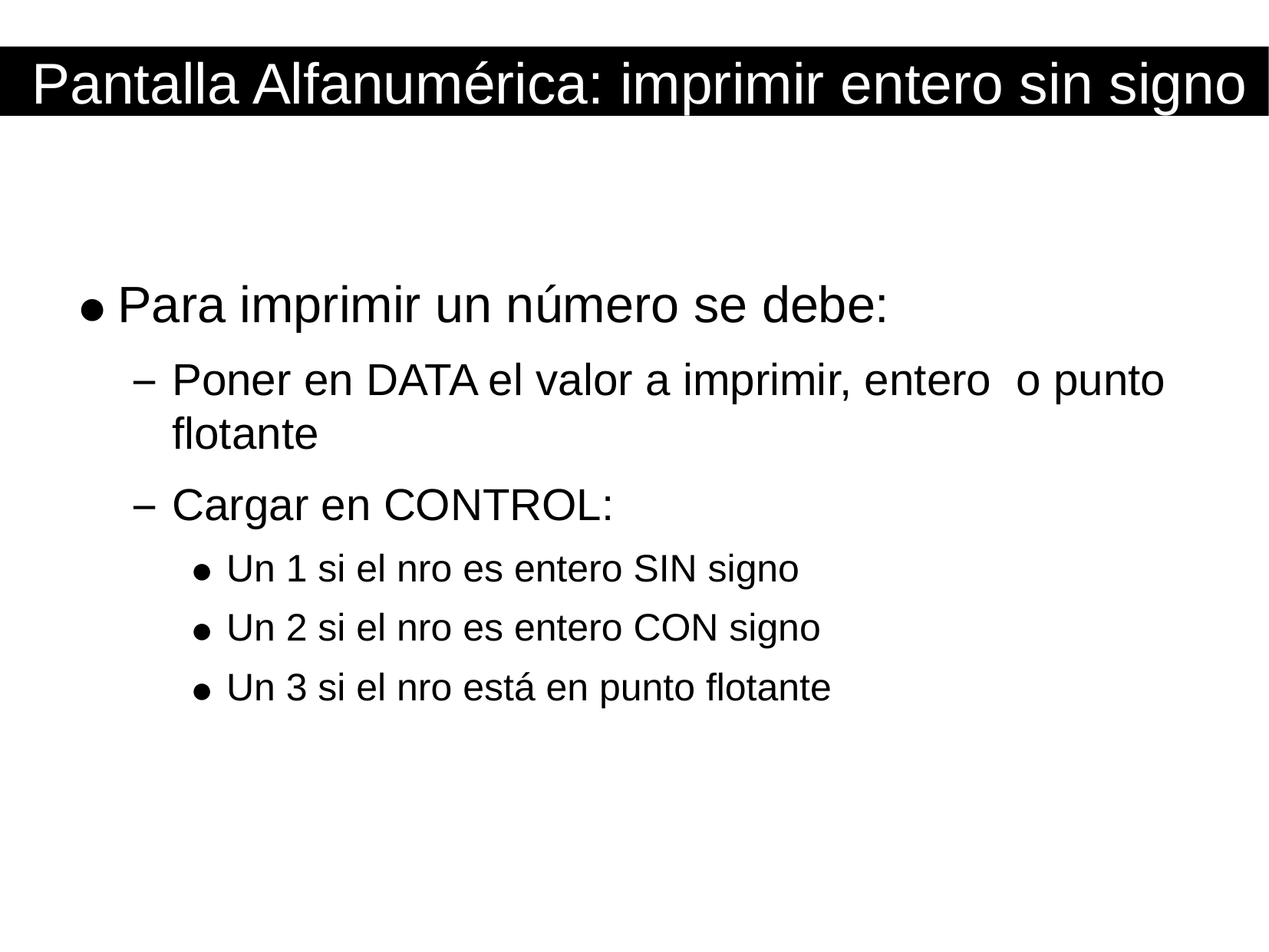

Pantalla Alfanumérica: imprimir entero sin signo
Para imprimir un número se debe:
Poner en DATA el valor a imprimir, entero  o punto flotante
Cargar en CONTROL:
Un 1 si el nro es entero SIN signo
Un 2 si el nro es entero CON signo
Un 3 si el nro está en punto flotante